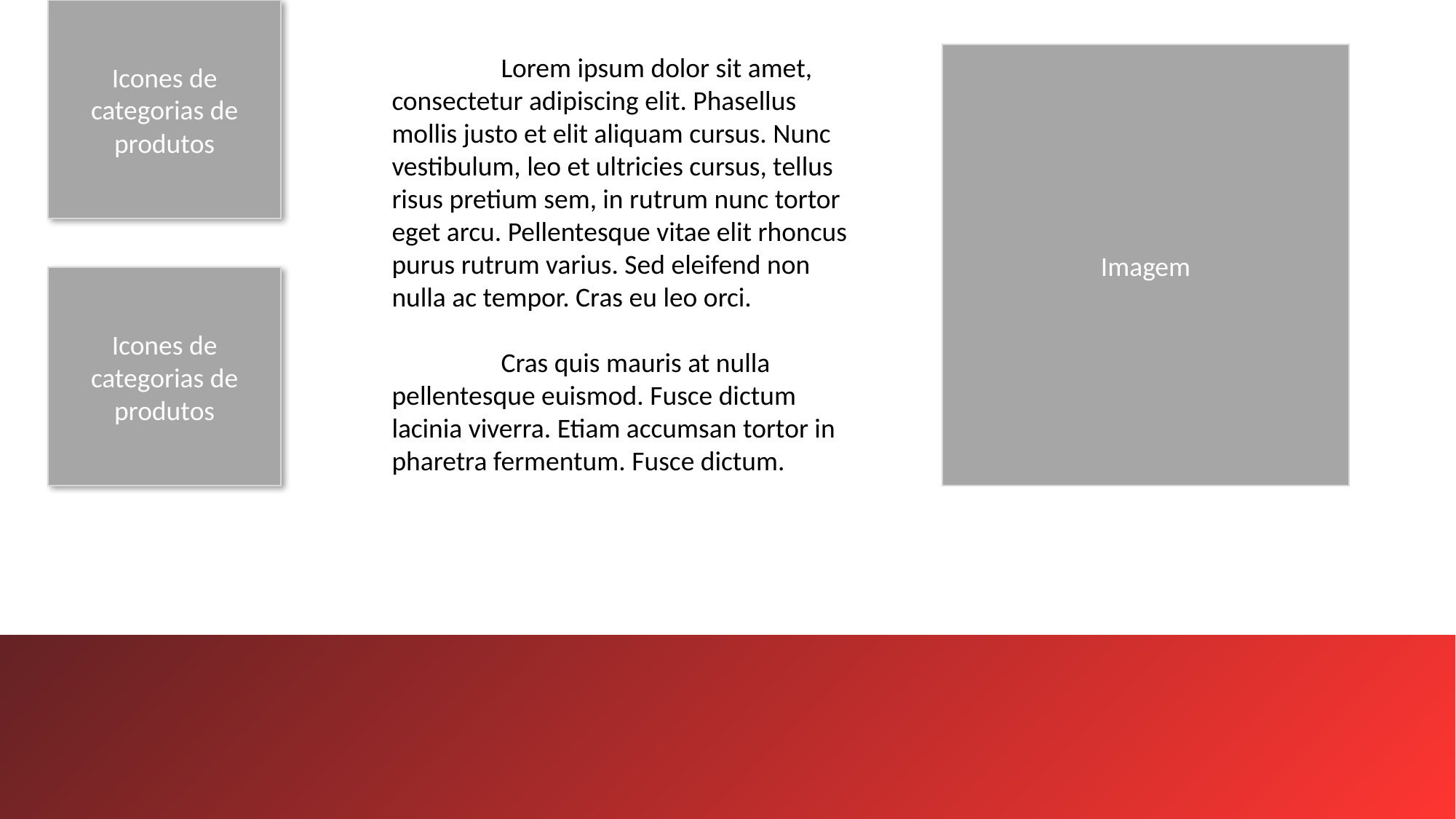

Icones de categorias de produtos
Imagem
	Lorem ipsum dolor sit amet, consectetur adipiscing elit. Phasellus mollis justo et elit aliquam cursus. Nunc vestibulum, leo et ultricies cursus, tellus risus pretium sem, in rutrum nunc tortor eget arcu. Pellentesque vitae elit rhoncus purus rutrum varius. Sed eleifend non nulla ac tempor. Cras eu leo orci.

	Cras quis mauris at nulla pellentesque euismod. Fusce dictum lacinia viverra. Etiam accumsan tortor in pharetra fermentum. Fusce dictum.
Icones de categorias de produtos